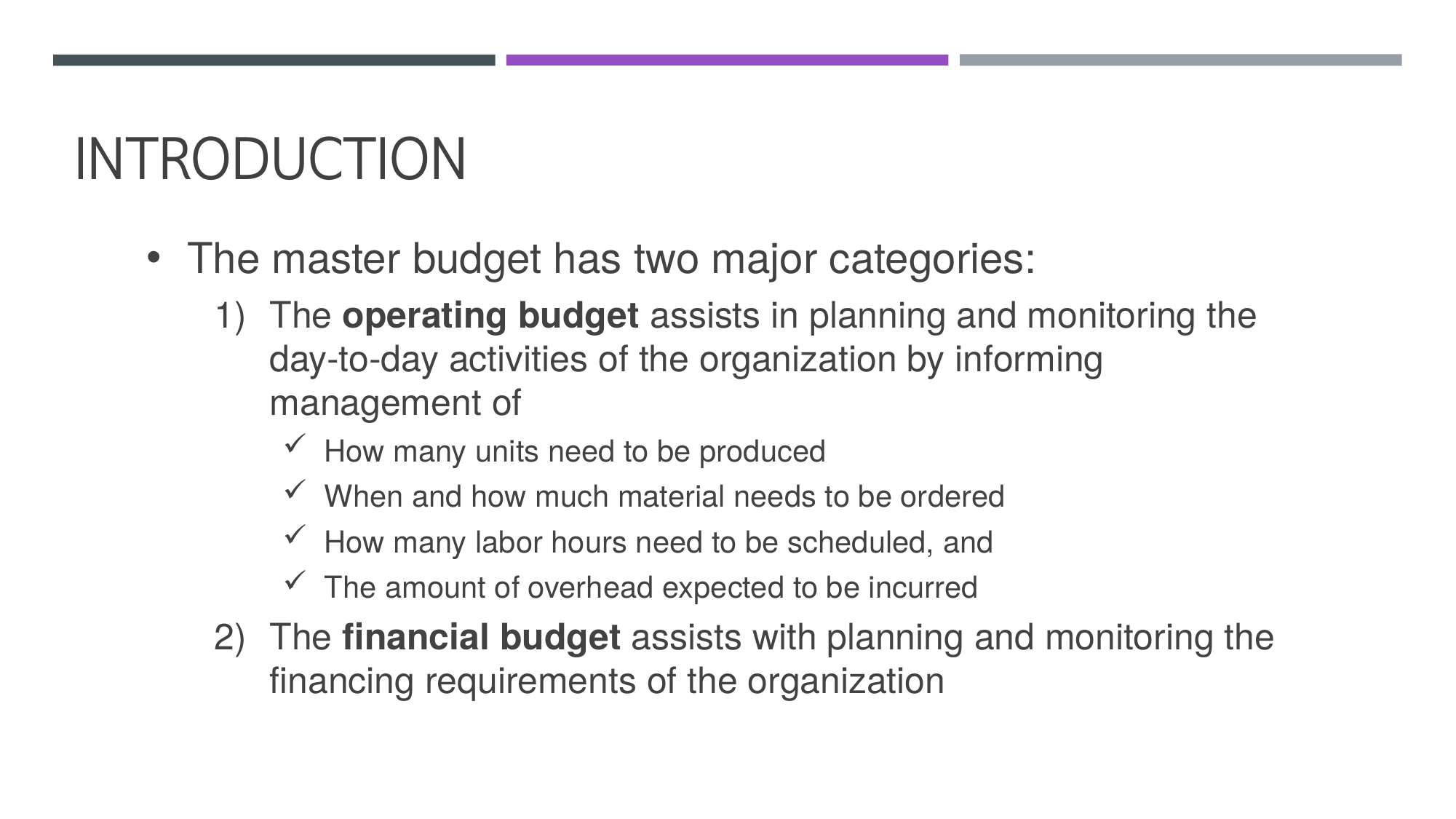

# Introduction
The master budget has two major categories:
The operating budget assists in planning and monitoring the day-to-day activities of the organization by informing management of
How many units need to be produced
When and how much material needs to be ordered
How many labor hours need to be scheduled, and
The amount of overhead expected to be incurred
The financial budget assists with planning and monitoring the financing requirements of the organization
5